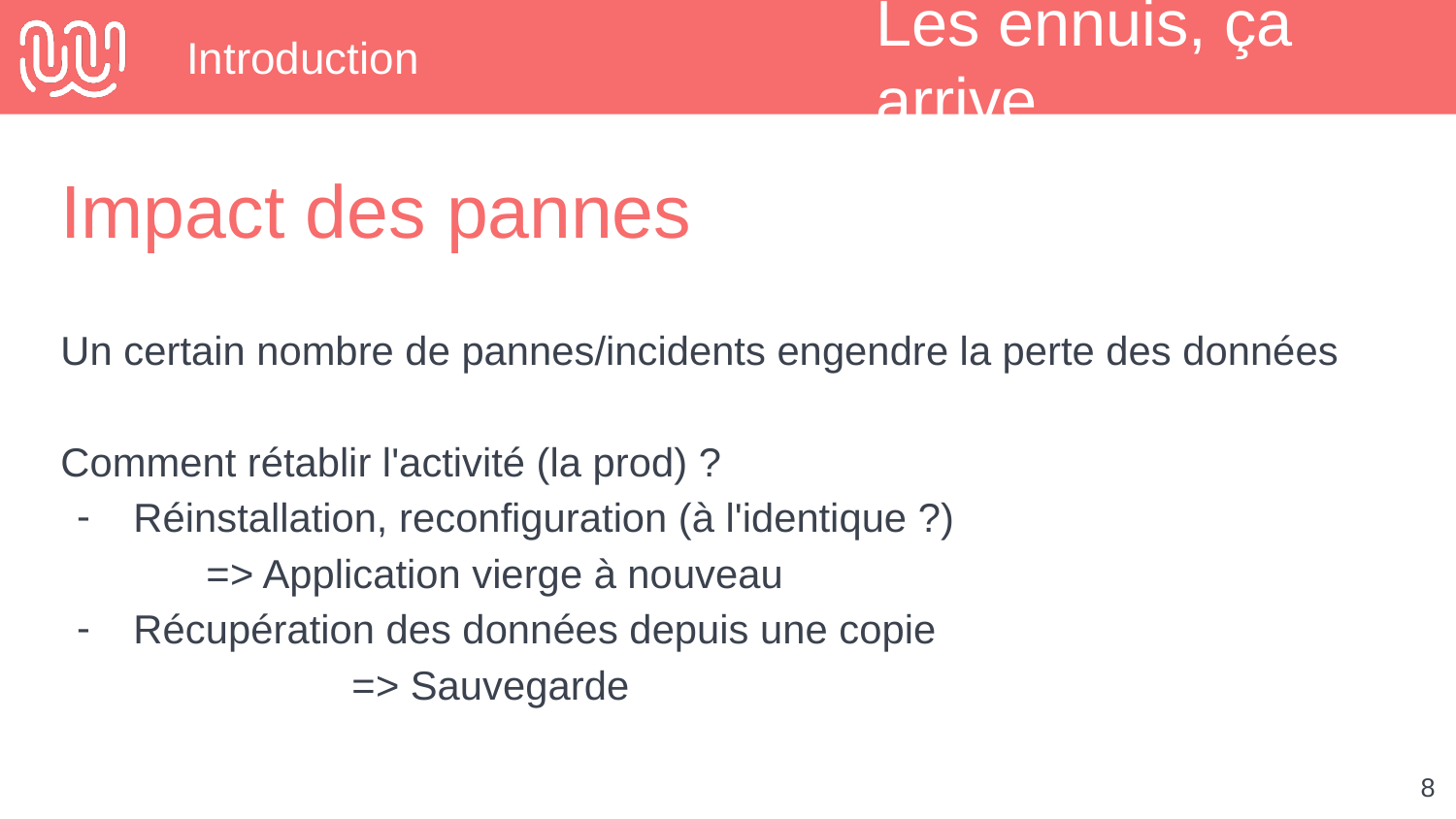

# Introduction
Les ennuis, ça arrive
Impact des pannes
Un certain nombre de pannes/incidents engendre la perte des données

Comment rétablir l'activité (la prod) ?
Réinstallation, reconfiguration (à l'identique ?)
=> Application vierge à nouveau
Récupération des données depuis une copie
		=> Sauvegarde

8